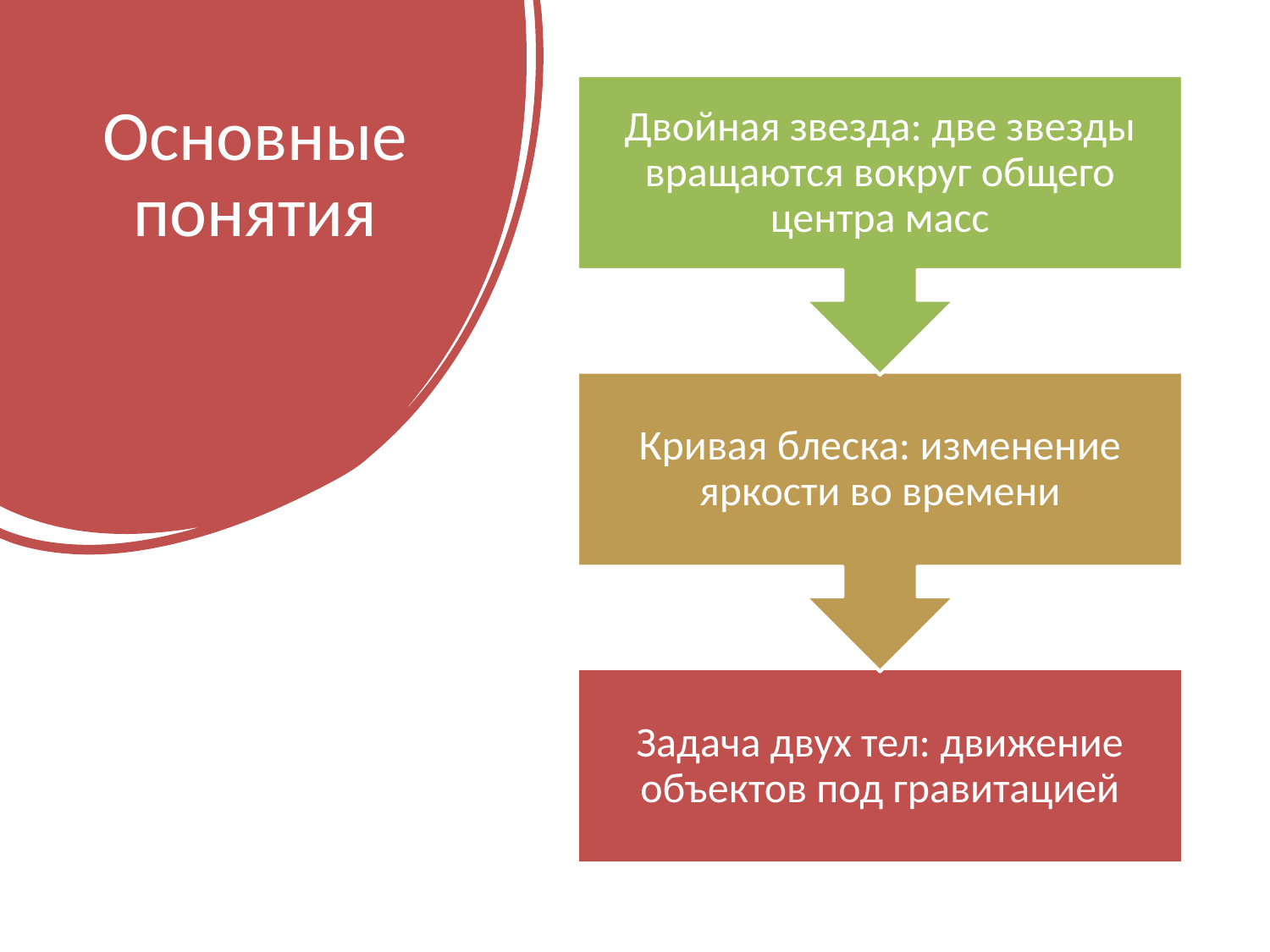

Задача двух тел: движение объектов под гравитацией
Кривая блеска: изменение яркости во времени
Двойная звезда: две звезды вращаются вокруг общего центра масс
# Основные понятия